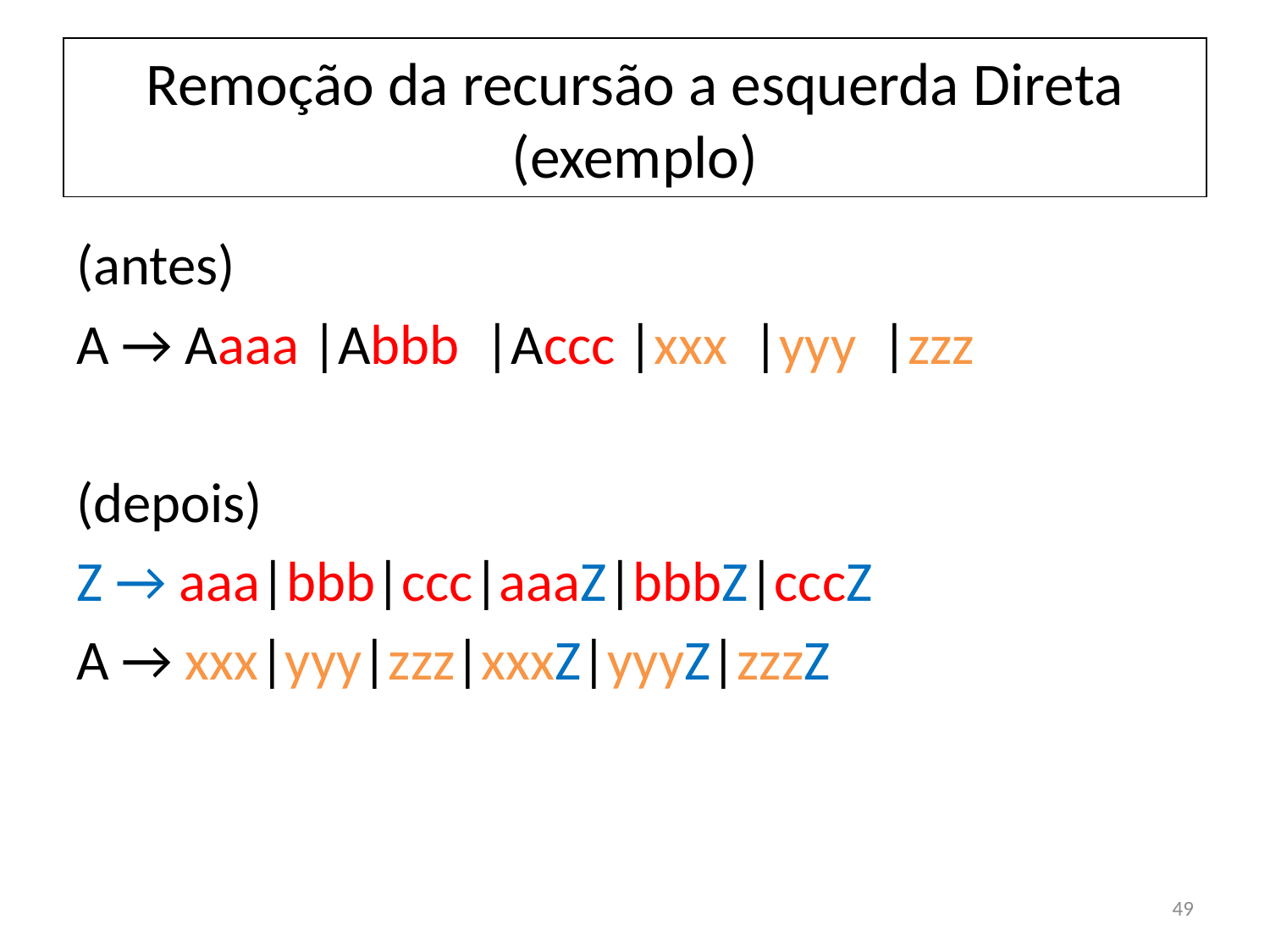

# Remoção da recursão a esquerda Direta (exemplo)
(antes)
A → Aaaa |Abbb  |Accc |xxx  |yyy  |zzz

(depois)
Z → aaa|bbb|ccc|aaaZ|bbbZ|cccZ
A → xxx|yyy|zzz|xxxZ|yyyZ|zzzZ

49